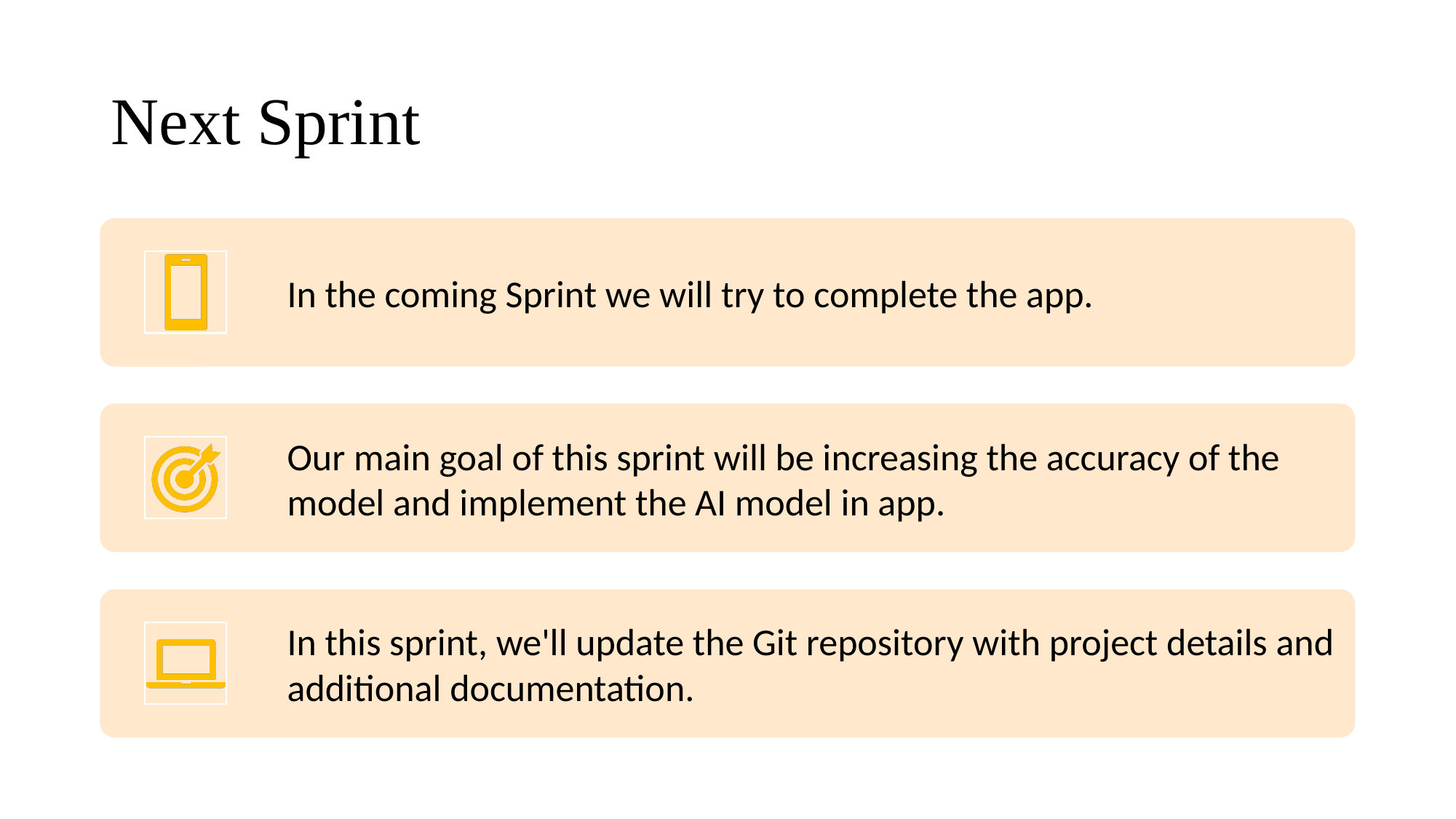

# Next Sprint
In the coming Sprint we will try to complete the app.
Our main goal of this sprint will be increasing the accuracy of the model and implement the AI model in app.
In this sprint, we'll update the Git repository with project details and additional documentation.